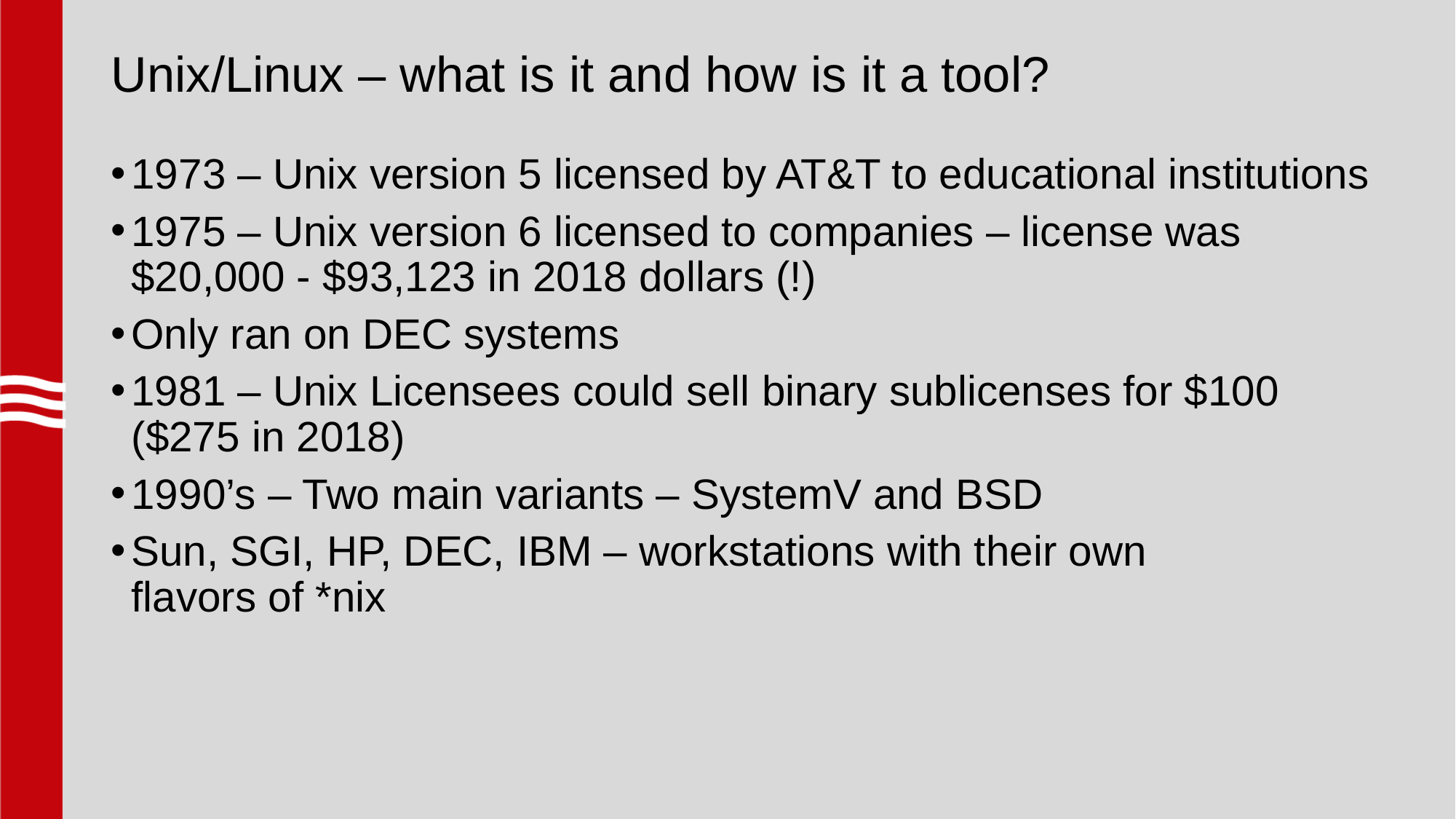

# Unix/Linux – what is it and how is it a tool?
1973 – Unix version 5 licensed by AT&T to educational institutions
1975 – Unix version 6 licensed to companies – license was $20,000 - $93,123 in 2018 dollars (!)
Only ran on DEC systems
1981 – Unix Licensees could sell binary sublicenses for $100 ($275 in 2018)
1990’s – Two main variants – SystemV and BSD
Sun, SGI, HP, DEC, IBM – workstations with their own
flavors of *nix